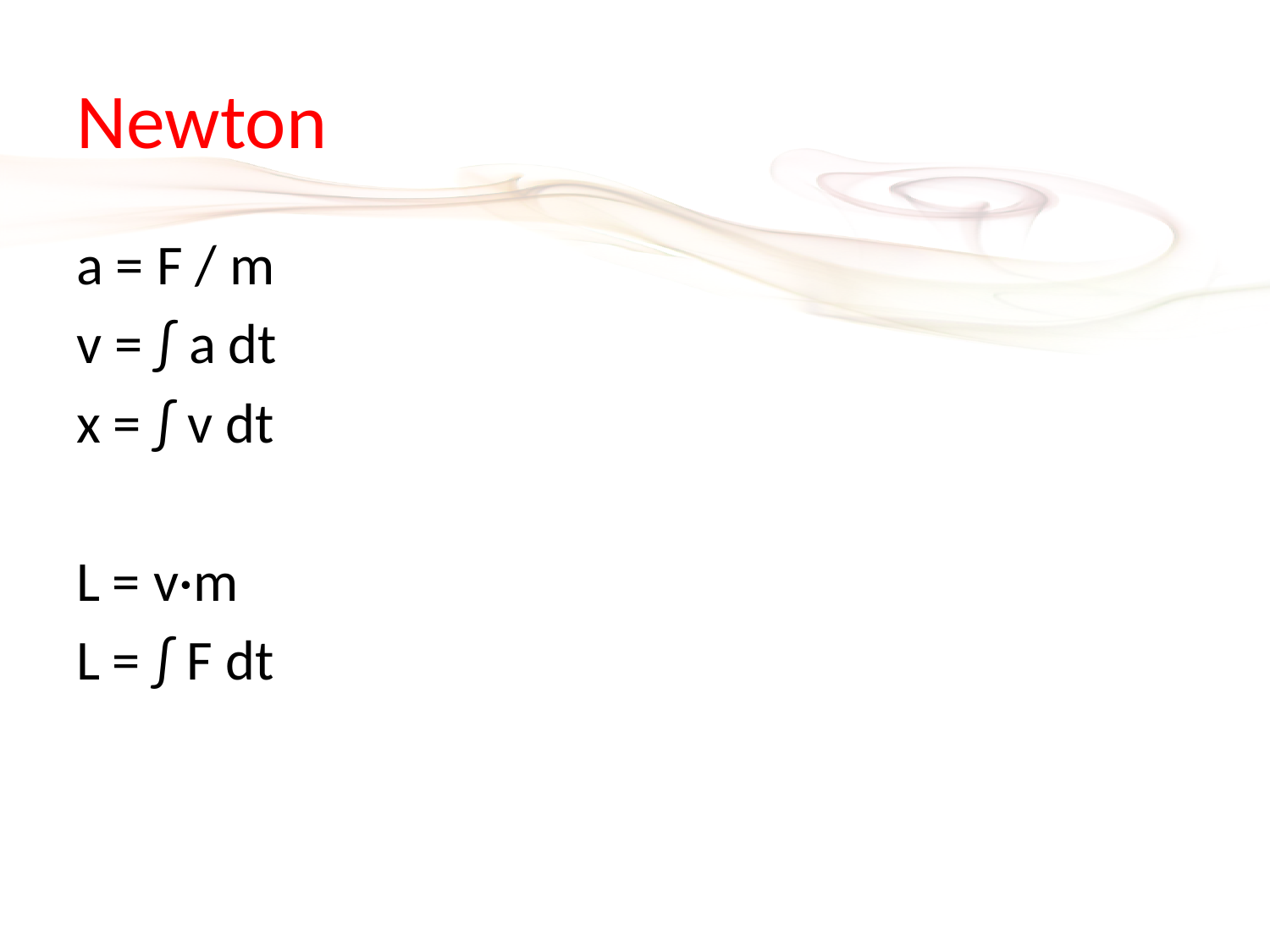

# Newton
a = F / m
v = ∫ a dt
x = ∫ v dt

L = v·m
L = ∫ F dt